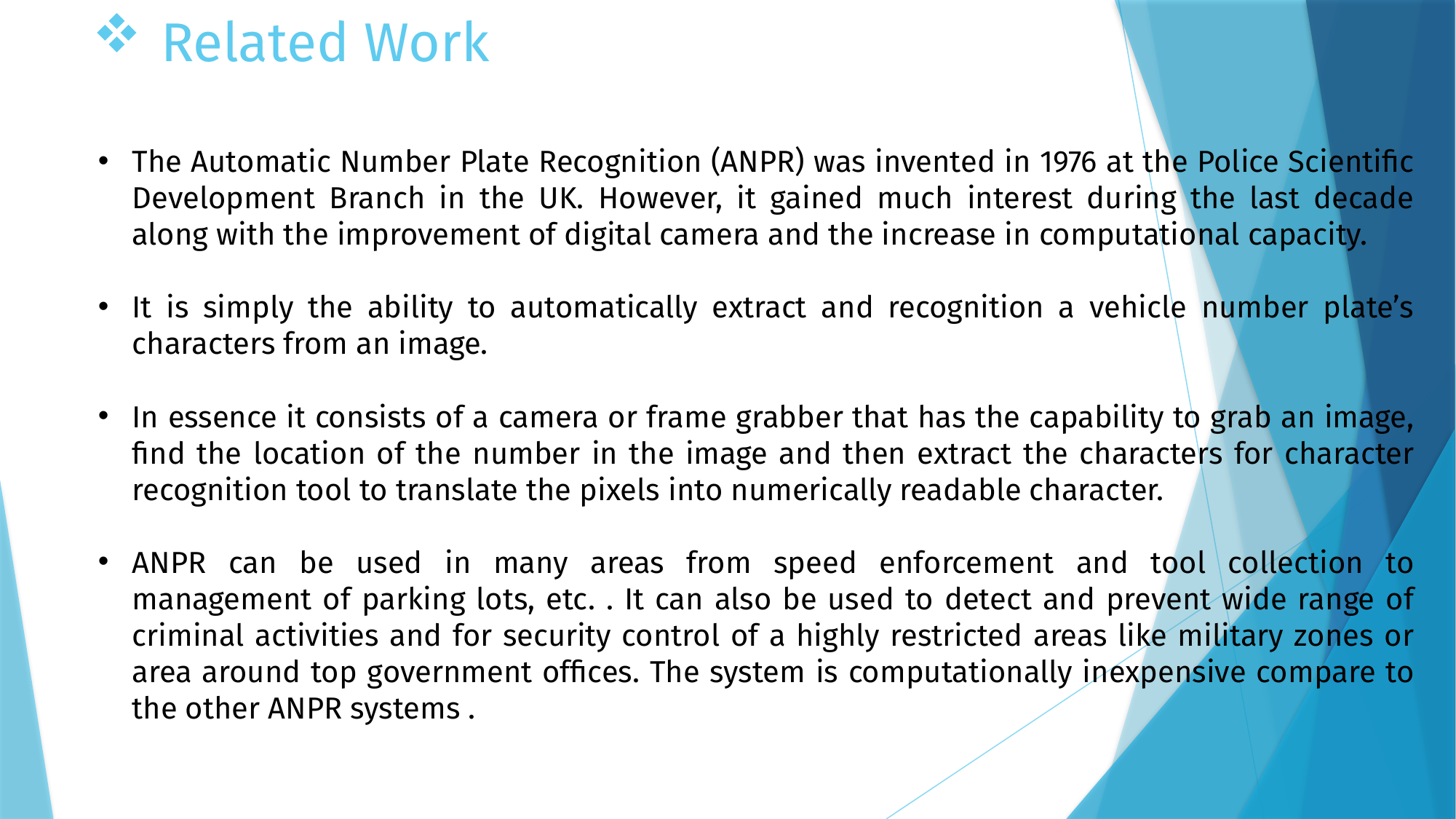

# Related Work
The Automatic Number Plate Recognition (ANPR) was invented in 1976 at the Police Scientific Development Branch in the UK. However, it gained much interest during the last decade along with the improvement of digital camera and the increase in computational capacity.

It is simply the ability to automatically extract and recognition a vehicle number plate’s characters from an image.

In essence it consists of a camera or frame grabber that has the capability to grab an image, find the location of the number in the image and then extract the characters for character recognition tool to translate the pixels into numerically readable character.

ANPR can be used in many areas from speed enforcement and tool collection to management of parking lots, etc. . It can also be used to detect and prevent wide range of criminal activities and for security control of a highly restricted areas like military zones or area around top government offices. The system is computationally inexpensive compare to the other ANPR systems .